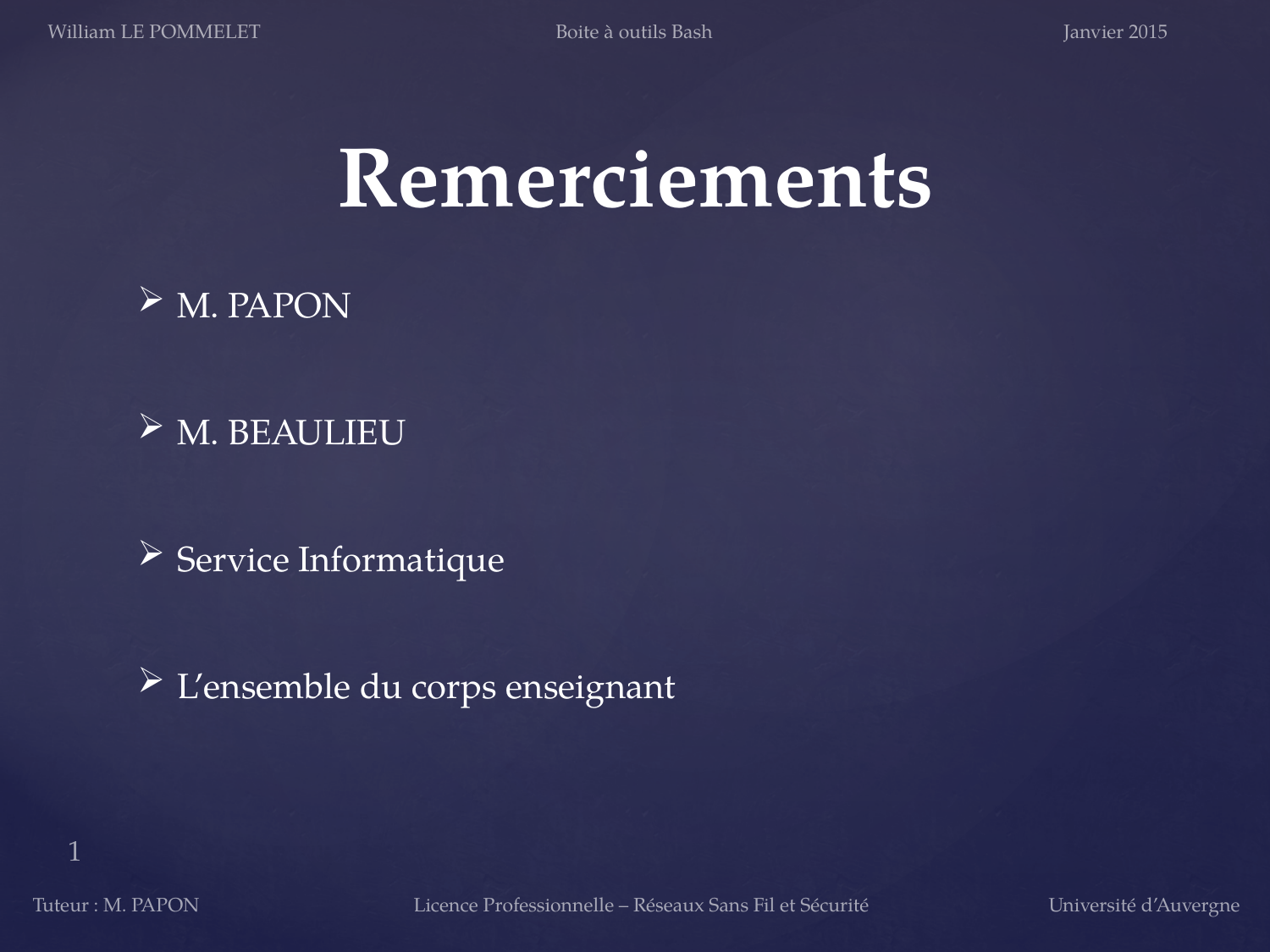

William LE POMMELET			Boite à outils Bash			Janvier 2015

Remerciements
M. PAPON

M. BEAULIEU

Service Informatique

L’ensemble du corps enseignant
1
Tuteur : M. PAPON		Licence Professionnelle – Réseaux Sans Fil et Sécurité 		Université d’Auvergne